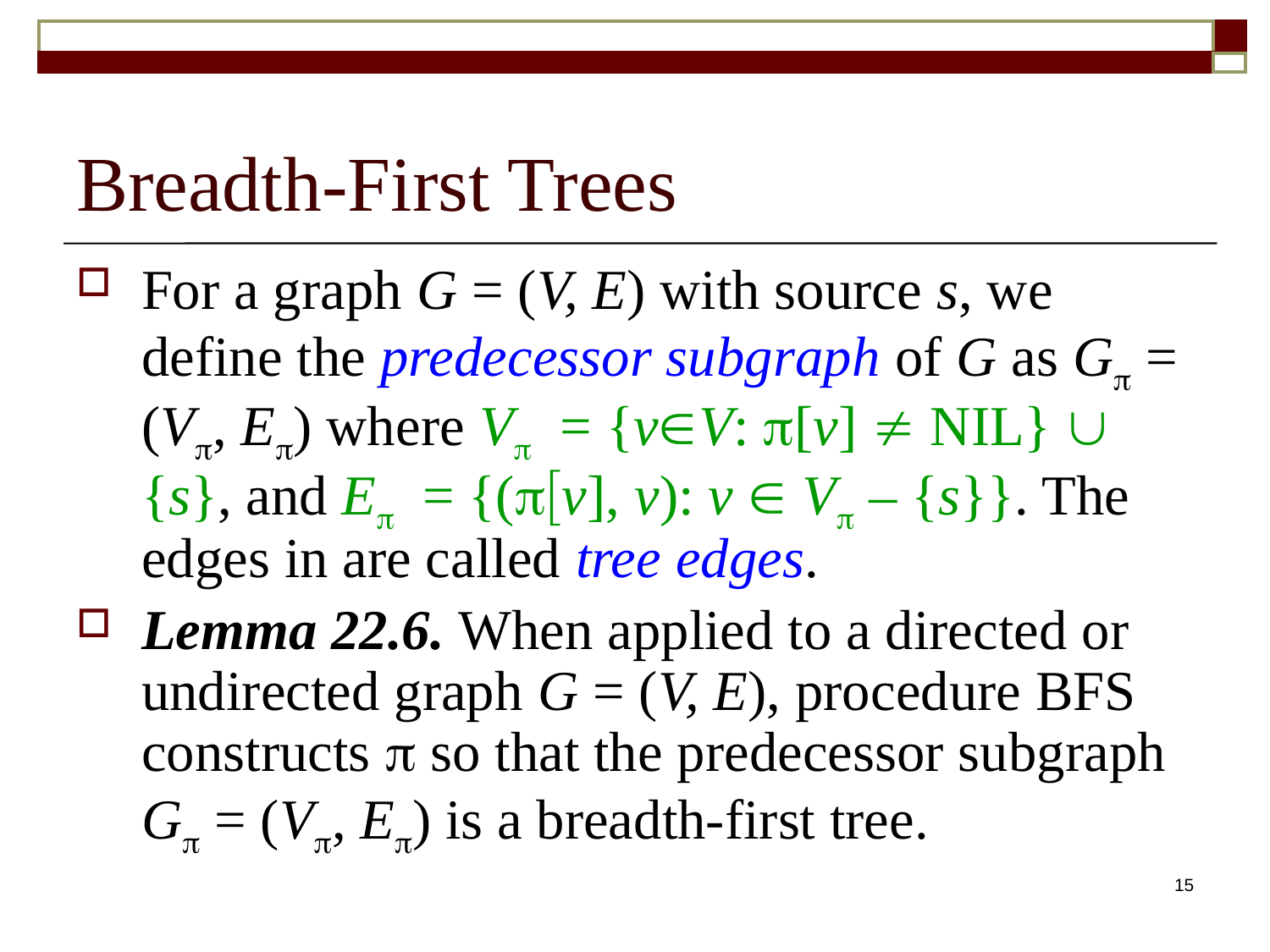

# Breadth-First Trees
For a graph G = (V, E) with source s, we define the predecessor subgraph of G as Gπ = (Vπ, Eπ) where Vπ = {v∈V: π[v] ≠ NIL} ∪ {s}, and Eπ = {(π[v], v): v ∈ Vπ – {s}}. The edges in are called tree edges.
Lemma 22.6. When applied to a directed or undirected graph G = (V, E), procedure BFS constructs π so that the predecessor subgraph Gπ = (Vπ, Eπ) is a breadth-first tree.
15